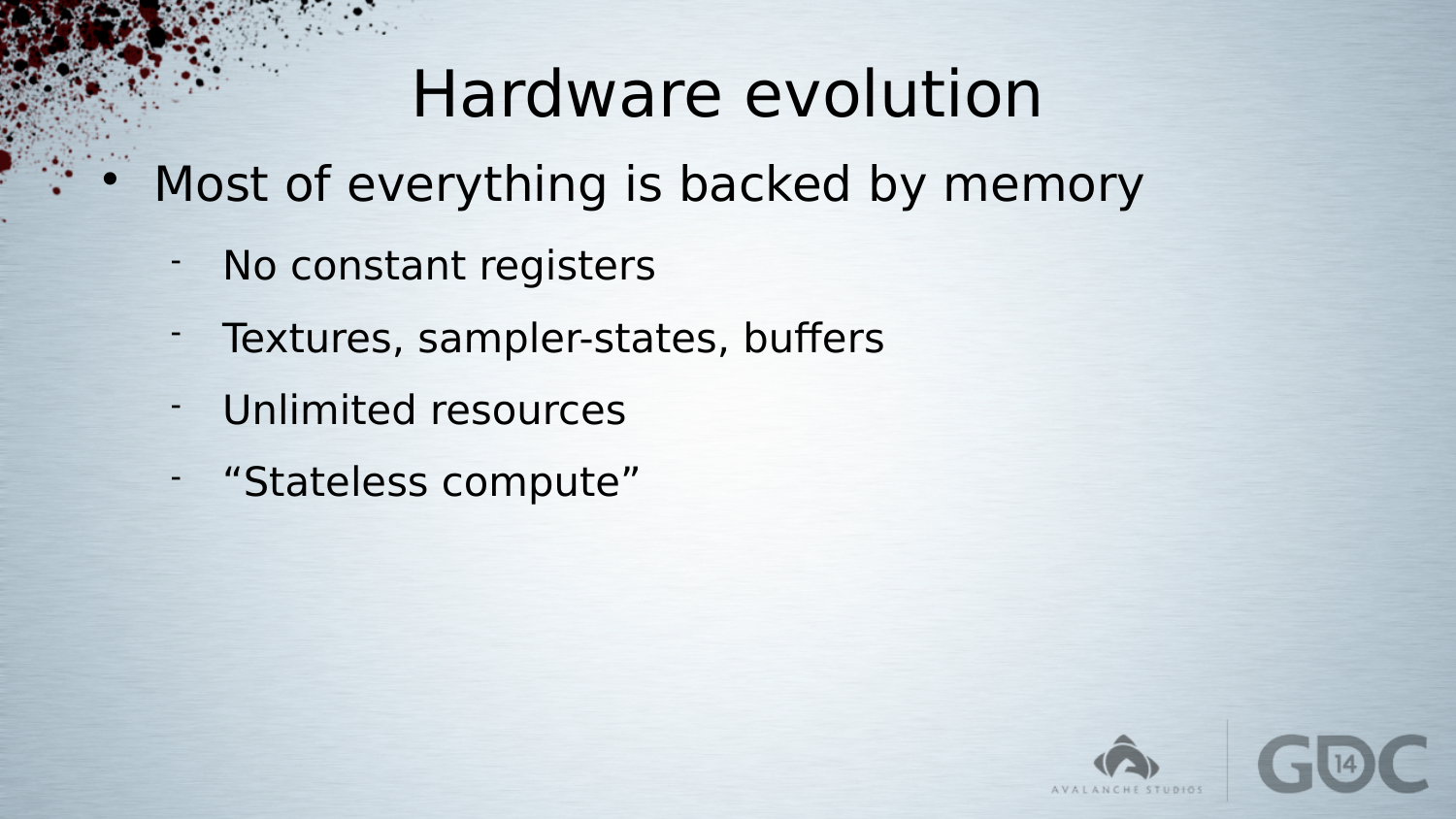

# Hardware evolution
Most of everything is backed by memory
No constant registers
Textures, sampler-states, buffers
Unlimited resources
“Stateless compute”